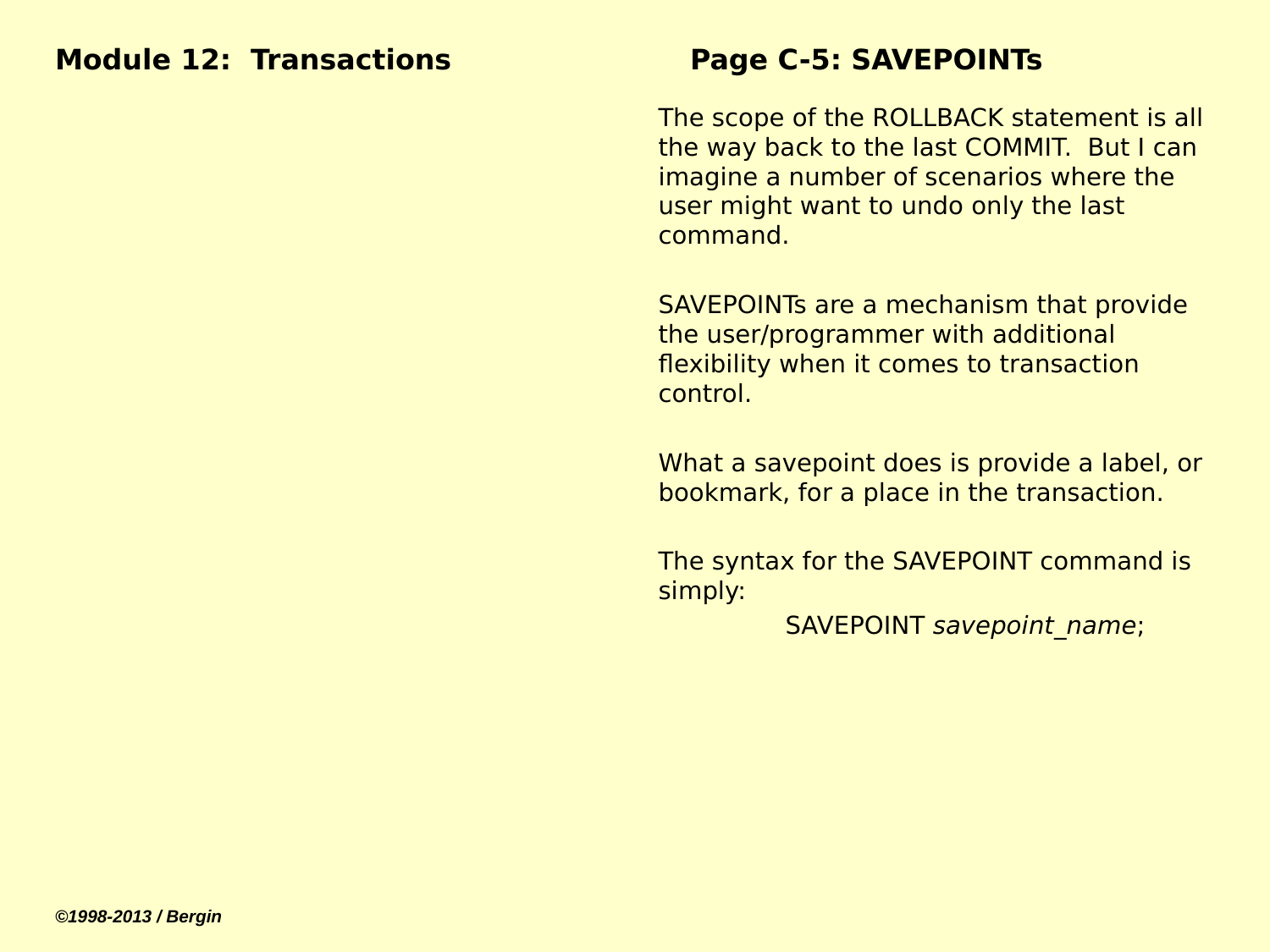

# Module 12:  Transactions		Page C-5: SAVEPOINTs

The scope of the ROLLBACK statement is all the way back to the last COMMIT.  But I can imagine a number of scenarios where the user might want to undo only the last command.

SAVEPOINTs are a mechanism that provide the user/programmer with additional flexibility when it comes to transaction control.

What a savepoint does is provide a label, or bookmark, for a place in the transaction.

The syntax for the SAVEPOINT command is simply:
	SAVEPOINT savepoint_name;
©1998-2013 / Bergin